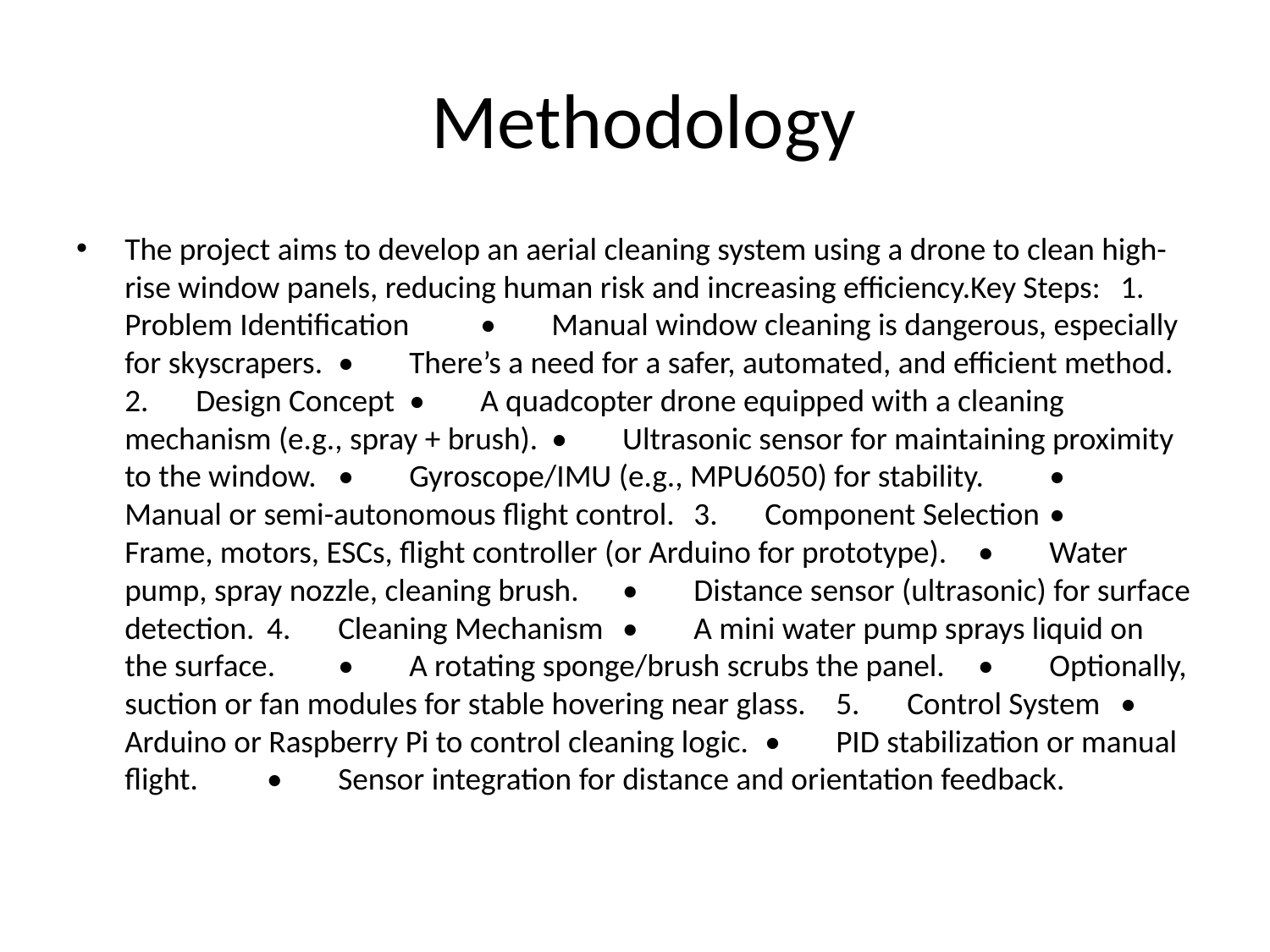

# Methodology
The project aims to develop an aerial cleaning system using a drone to clean high-rise window panels, reducing human risk and increasing efficiency.Key Steps:	1.	Problem Identification	•	Manual window cleaning is dangerous, especially for skyscrapers.	•	There’s a need for a safer, automated, and efficient method.	2.	Design Concept	•	A quadcopter drone equipped with a cleaning mechanism (e.g., spray + brush).	•	Ultrasonic sensor for maintaining proximity to the window.	•	Gyroscope/IMU (e.g., MPU6050) for stability.	•	Manual or semi-autonomous flight control.	3.	Component Selection	•	Frame, motors, ESCs, flight controller (or Arduino for prototype).	•	Water pump, spray nozzle, cleaning brush.	•	Distance sensor (ultrasonic) for surface detection.	4.	Cleaning Mechanism	•	A mini water pump sprays liquid on the surface.	•	A rotating sponge/brush scrubs the panel.	•	Optionally, suction or fan modules for stable hovering near glass.	5.	Control System	•	Arduino or Raspberry Pi to control cleaning logic.	•	PID stabilization or manual flight.	•	Sensor integration for distance and orientation feedback.